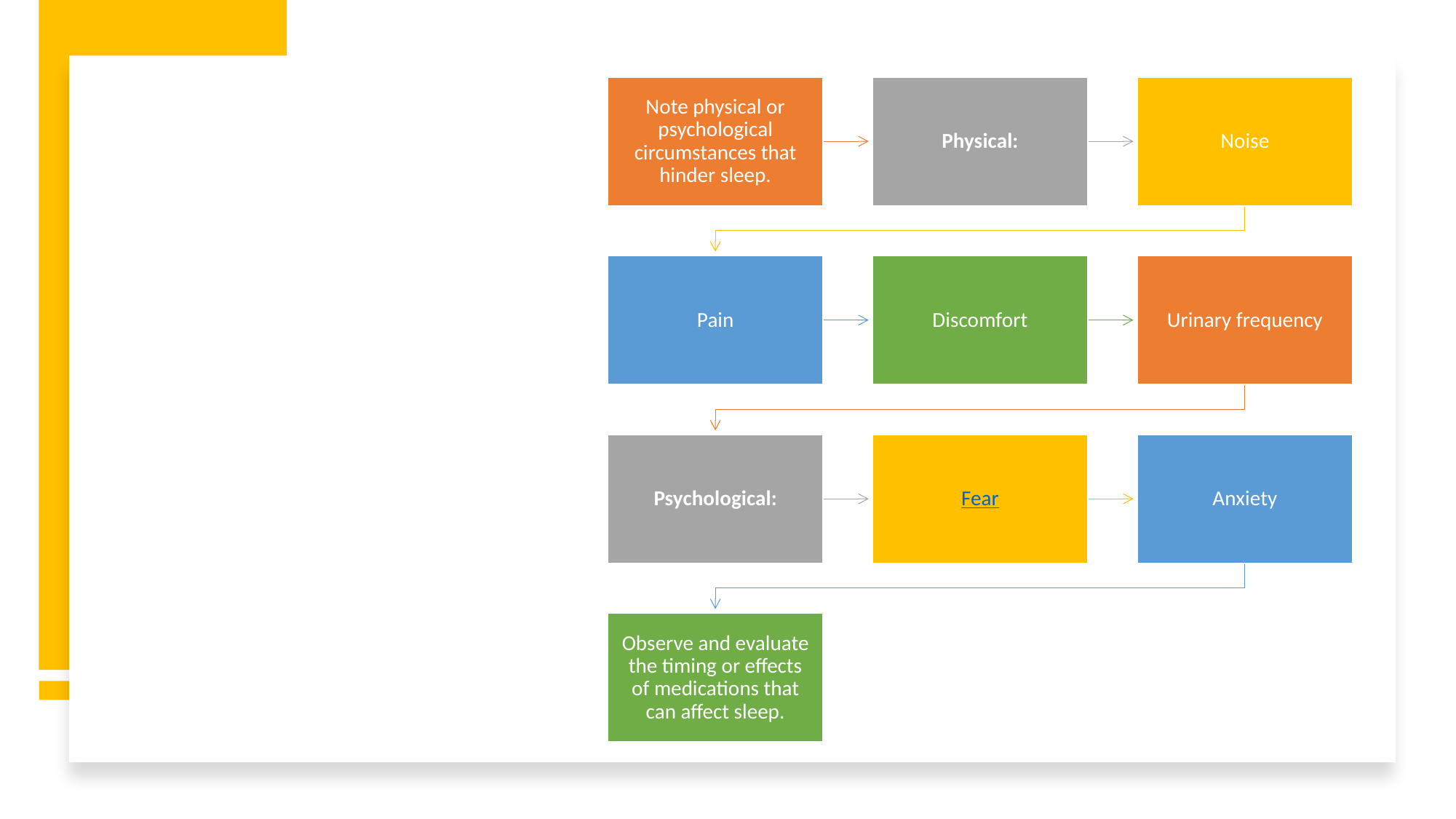

Note physical or psychological circumstances that hinder sleep.

Physical:

Noise

Pain

Discomfort

Urinary frequency

Psychological:

Fear

Anxiety
Observe and evaluate the timing or effects of medications that can affect sleep.